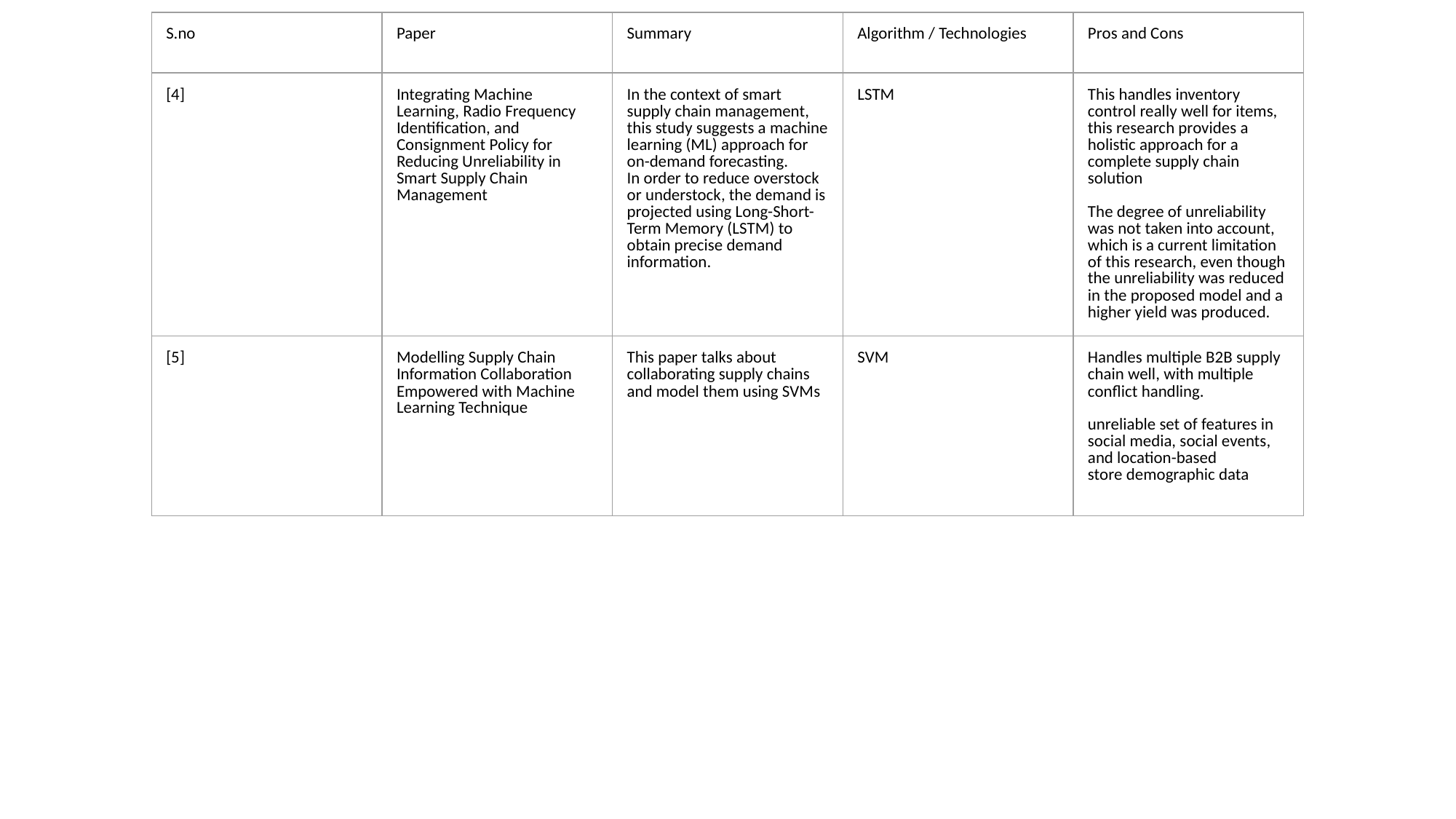

| S.no | Paper | Summary | Algorithm / Technologies | Pros and Cons |
| --- | --- | --- | --- | --- |
| [4] | Integrating Machine Learning, Radio Frequency Identification, and Consignment Policy for Reducing Unreliability in Smart Supply Chain Management | In the context of smart supply chain management, this study suggests a machine learning (ML) approach for on-demand forecasting. In order to reduce overstock or understock, the demand is projected using Long-Short-Term Memory (LSTM) to obtain precise demand information. | LSTM | This handles inventory control really well for items, this research provides a holistic approach for a complete supply chain solution The degree of unreliability was not taken into account, which is a current limitation of this research, even though the unreliability was reduced in the proposed model and a higher yield was produced. |
| [5] | Modelling Supply Chain Information Collaboration Empowered with Machine Learning Technique | This paper talks about collaborating supply chains and model them using SVMs | SVM | Handles multiple B2B supply chain well, with multiple conflict handling. unreliable set of features in social media, social events, and location-based store demographic data |